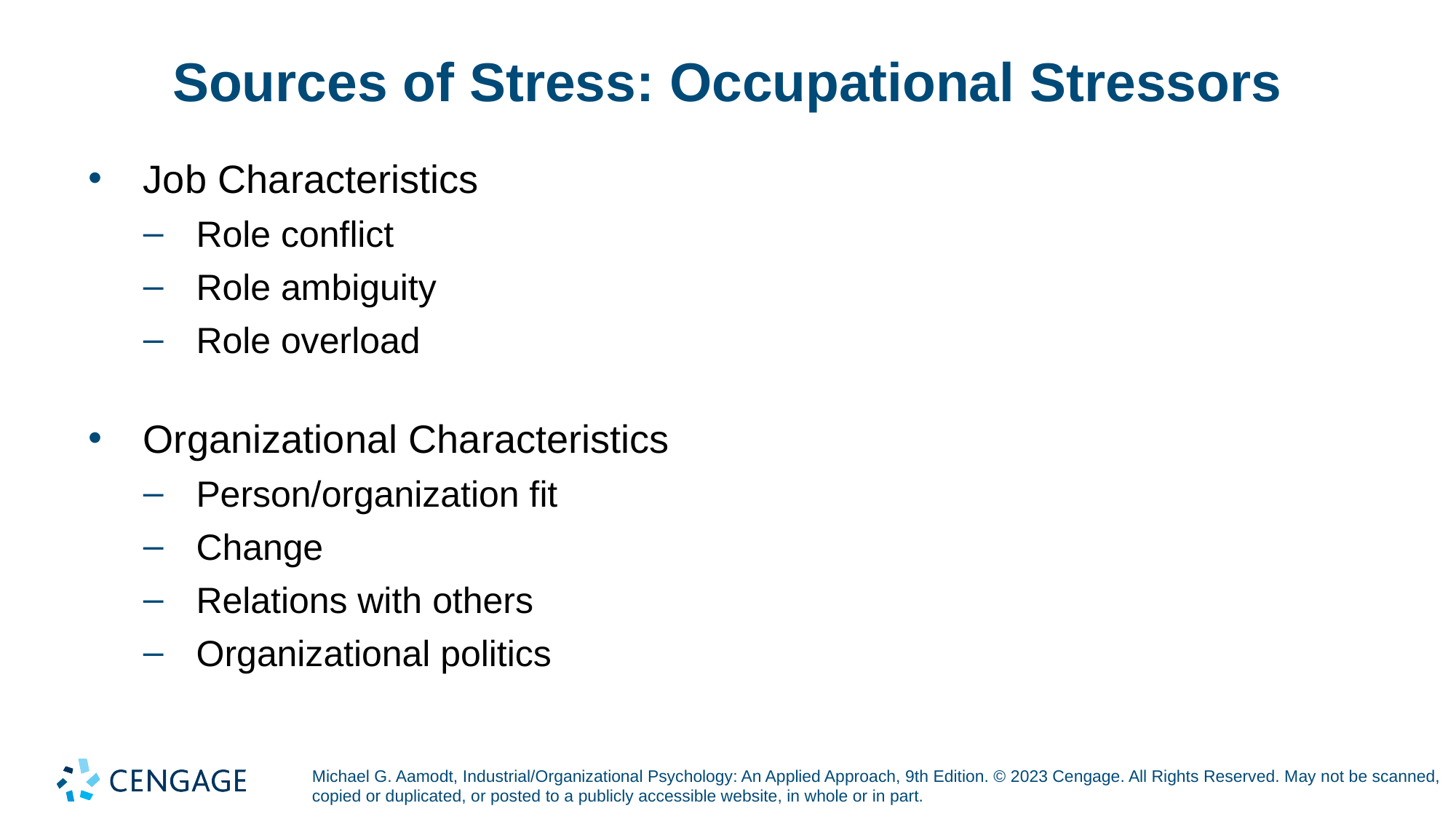

# Sources of Stress: Occupational Stressors
Job Characteristics
Role conflict
Role ambiguity
Role overload
Organizational Characteristics
Person/organization fit
Change
Relations with others
Organizational politics